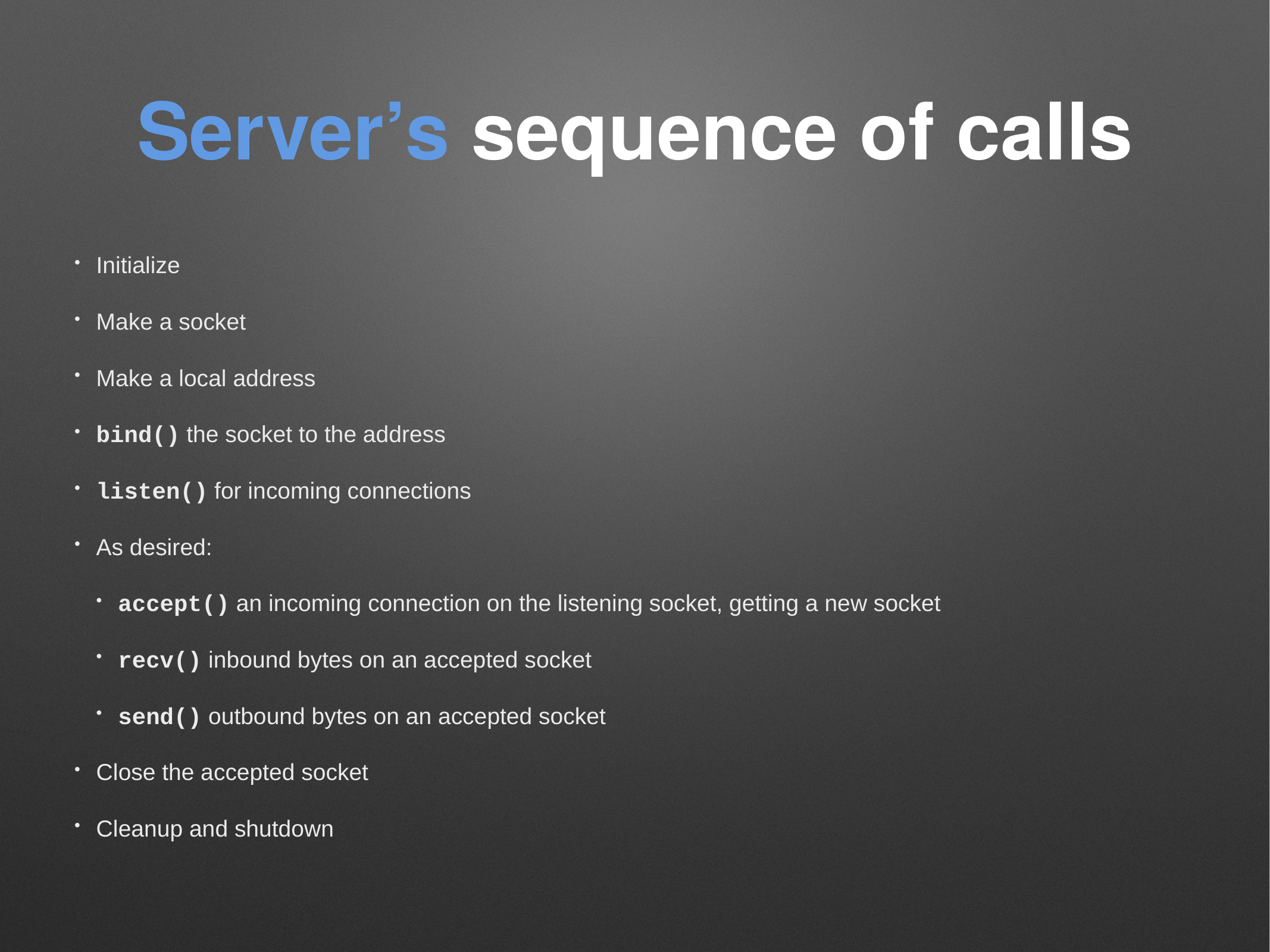

# Server’s sequence of calls
Initialize
Make a socket
Make a local address
bind() the socket to the address
listen() for incoming connections
As desired:
accept() an incoming connection on the listening socket, getting a new socket
recv() inbound bytes on an accepted socket
send() outbound bytes on an accepted socket
Close the accepted socket
Cleanup and shutdown